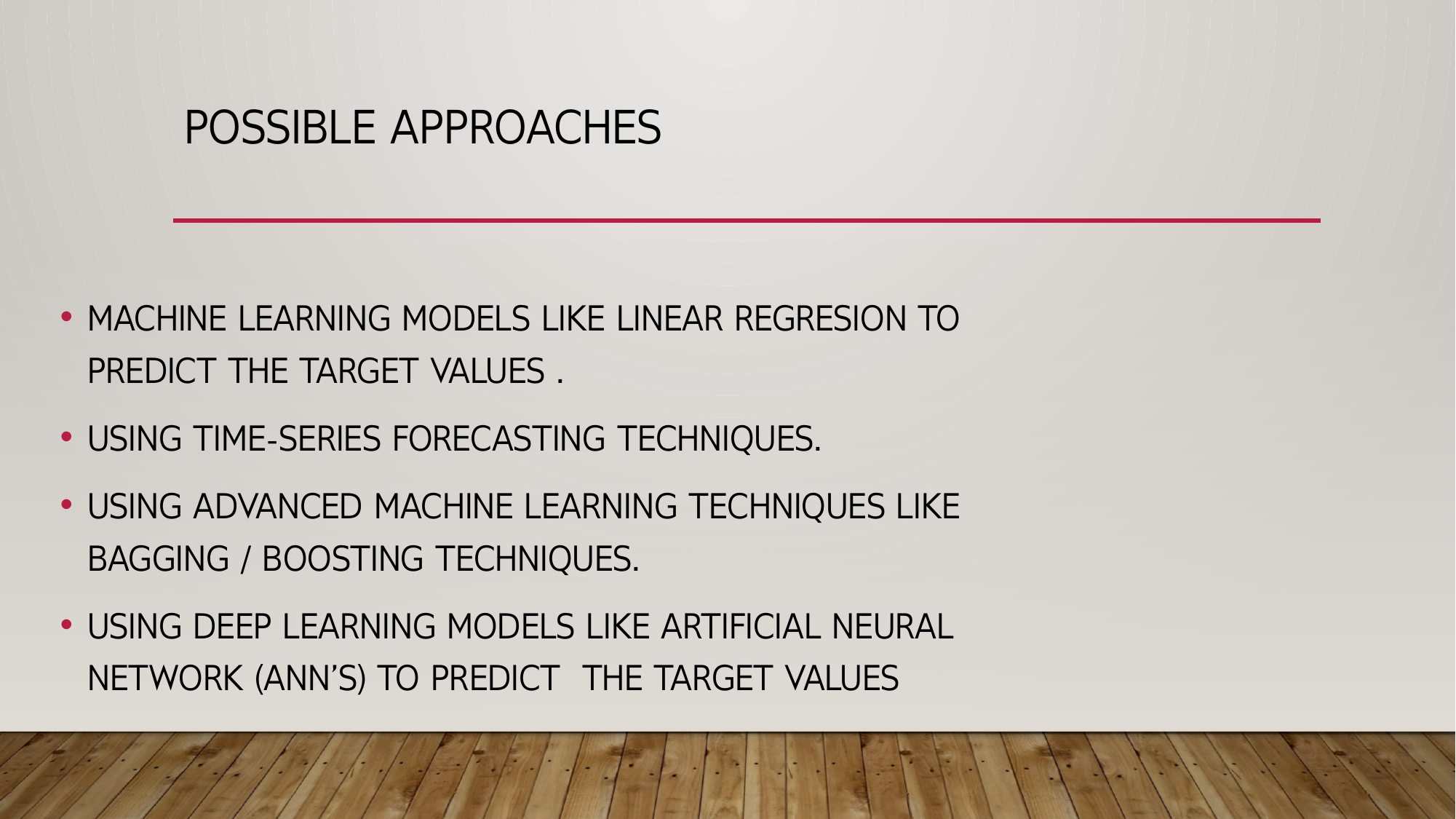

# POSSIBLE APPROACHES
MACHINE LEARNING MODELS LIKE LINEAR REGRESION TO PREDICT THE TARGET VALUES .
USING TIME-SERIES FORECASTING TECHNIQUES.
USING ADVANCED MACHINE LEARNING TECHNIQUES LIKE BAGGING / BOOSTING TECHNIQUES.
USING DEEP LEARNING MODELS LIKE ARTIFICIAL NEURAL NETWORK (ANN’S) TO PREDICT  THE TARGET VALUES